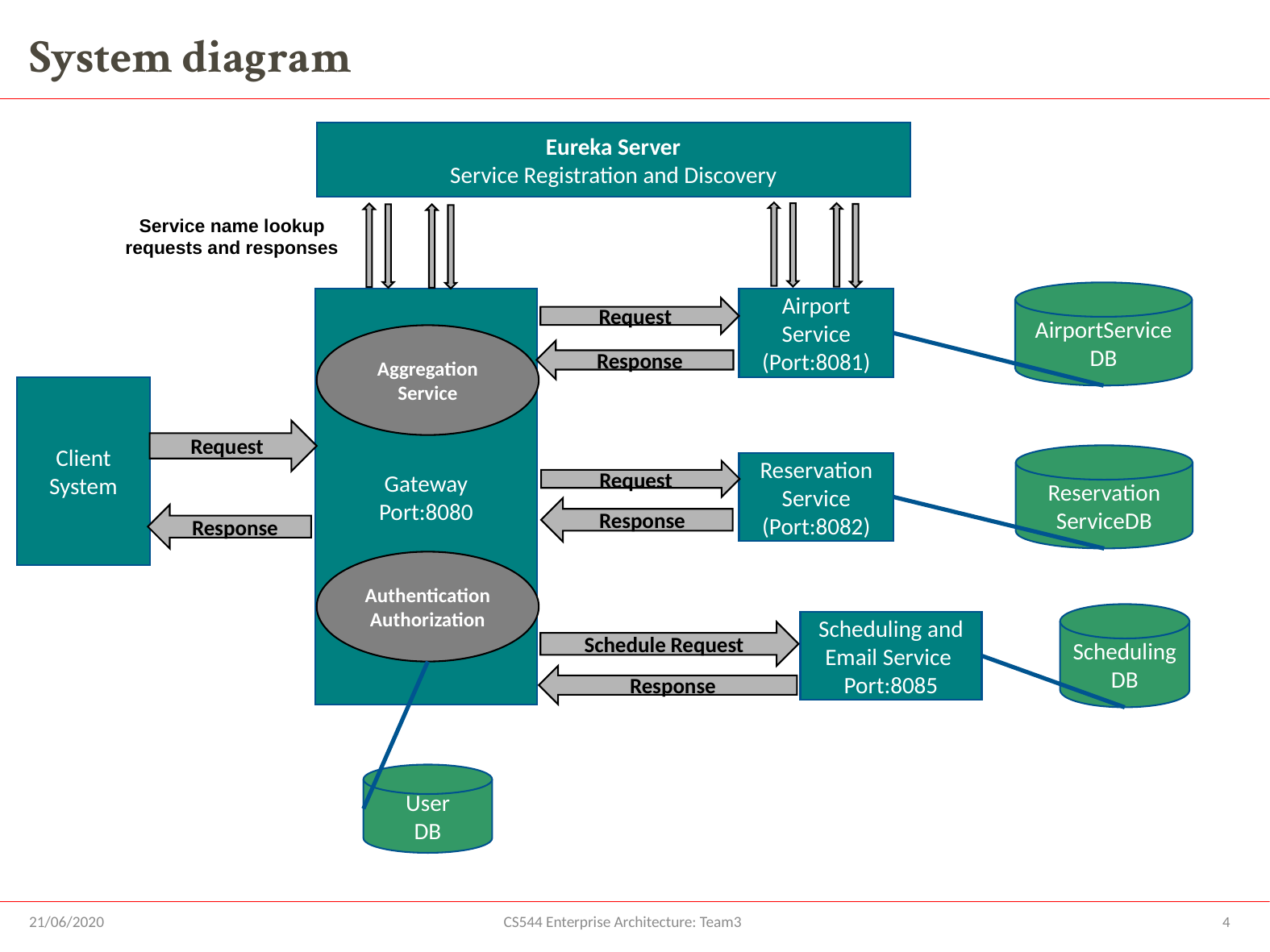

# System diagram
Eureka Server
Service Registration and Discovery

Service name lookup
requests and responses
AirportService
DB
Gateway
Port:8080
Airport
Service
(Port:8081)
Request
Aggregation
Service
Response
Client System
Request
Reservation
ServiceDB
Reservation
Service
(Port:8082)
Request
Response
Response
Authentication
Authorization
Scheduling
DB
Scheduling and Email Service
Port:8085
Schedule Request
Response
User
DB
21/06/2020
CS544 Enterprise Architecture: Team3
4